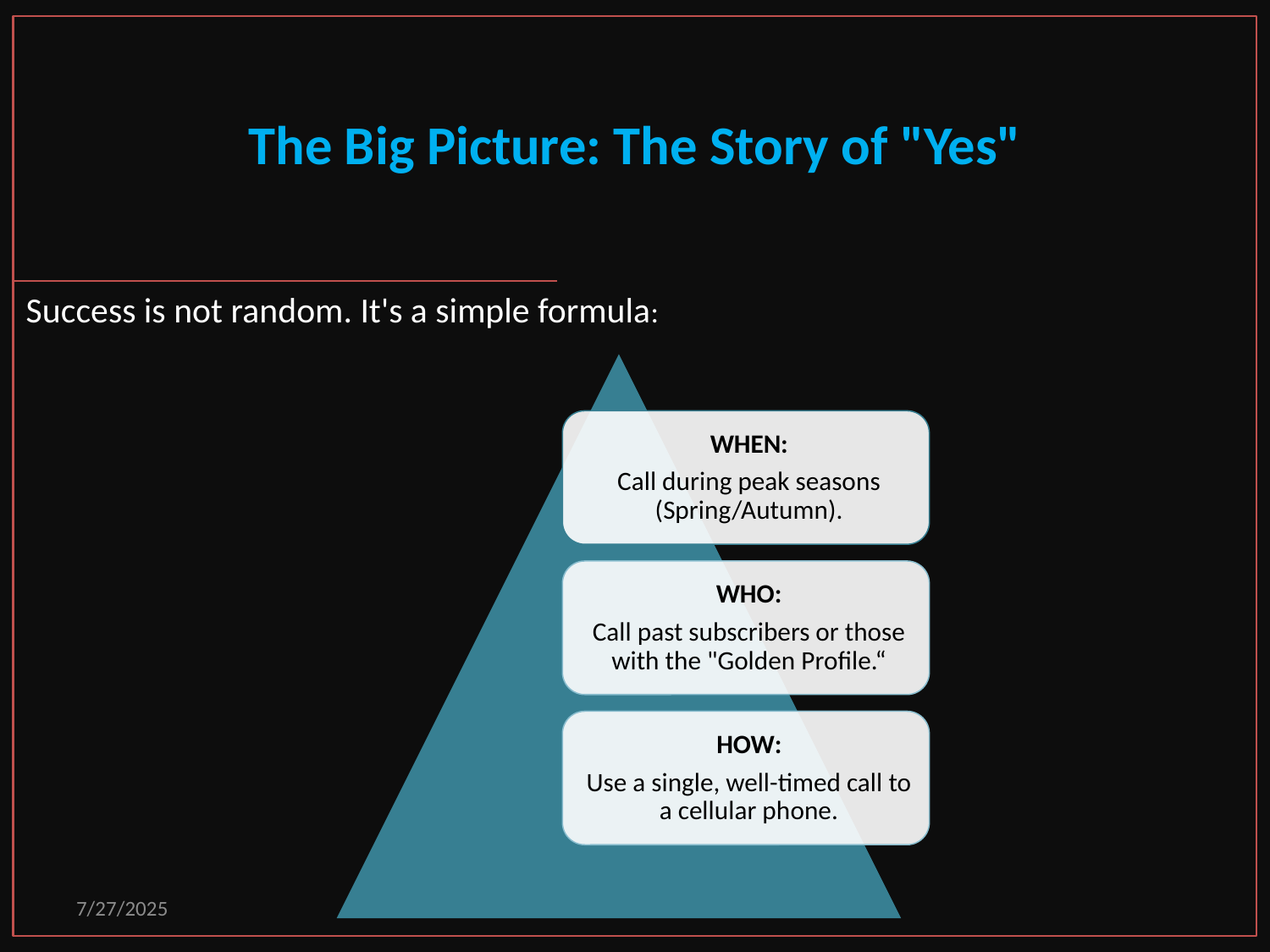

# The Big Picture: The Story of "Yes"
Success is not random. It's a simple formula:

WHEN:
Call during peak seasons (Spring/Autumn).
WHO:
Call past subscribers or those with the "Golden Profile.“
HOW:
Use a single, well-timed call to a cellular phone.
7/27/2025
30